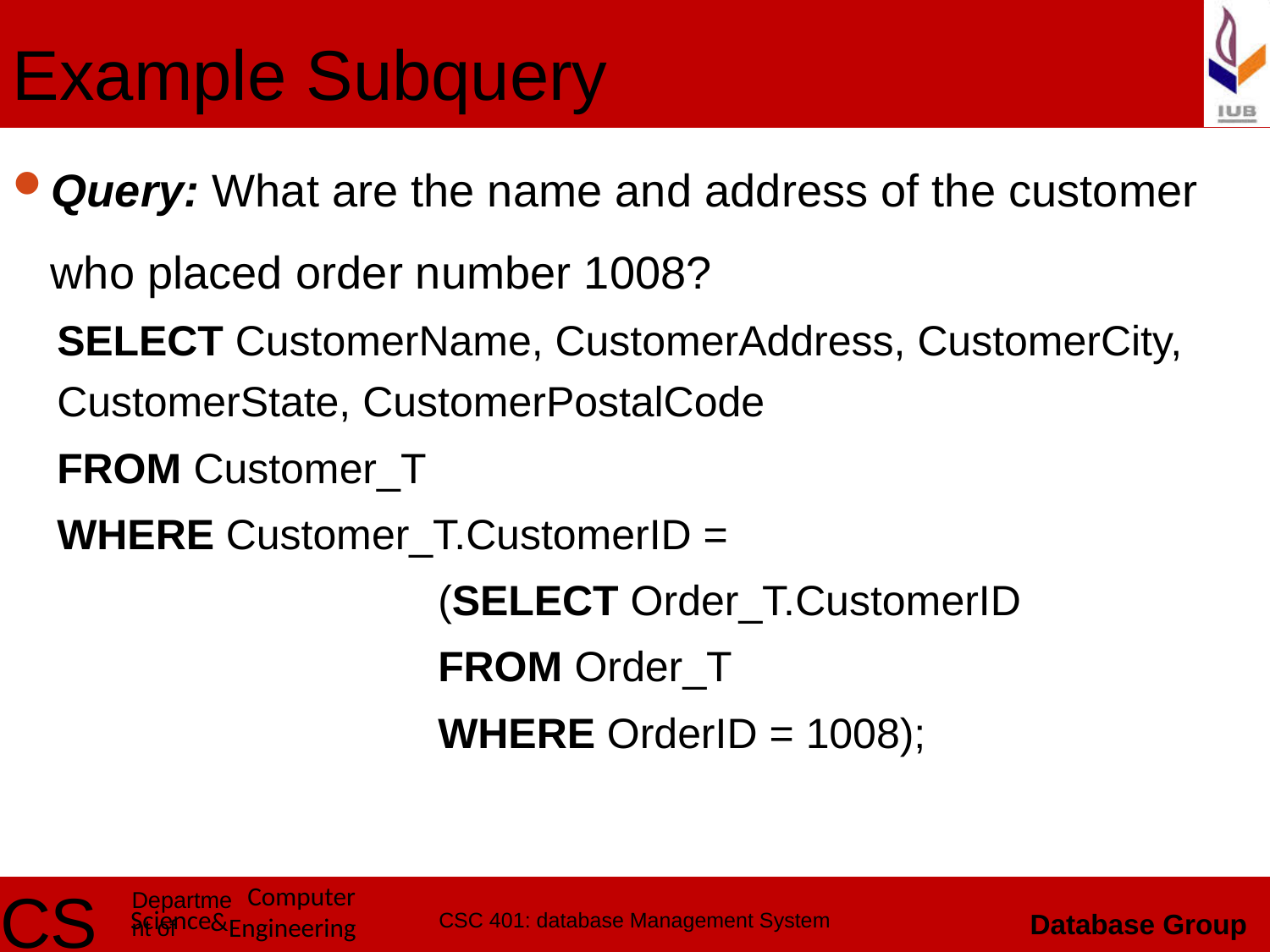

# Example Subquery
Query: What are the name and address of the customer who placed order number 1008?
SELECT CustomerName, CustomerAddress, CustomerCity, CustomerState, CustomerPostalCode
FROM Customer_T
WHERE Customer_T.CustomerID =
			(SELECT Order_T.CustomerID
			FROM Order_T
			WHERE OrderID = 1008);
CSC 401: database Management System